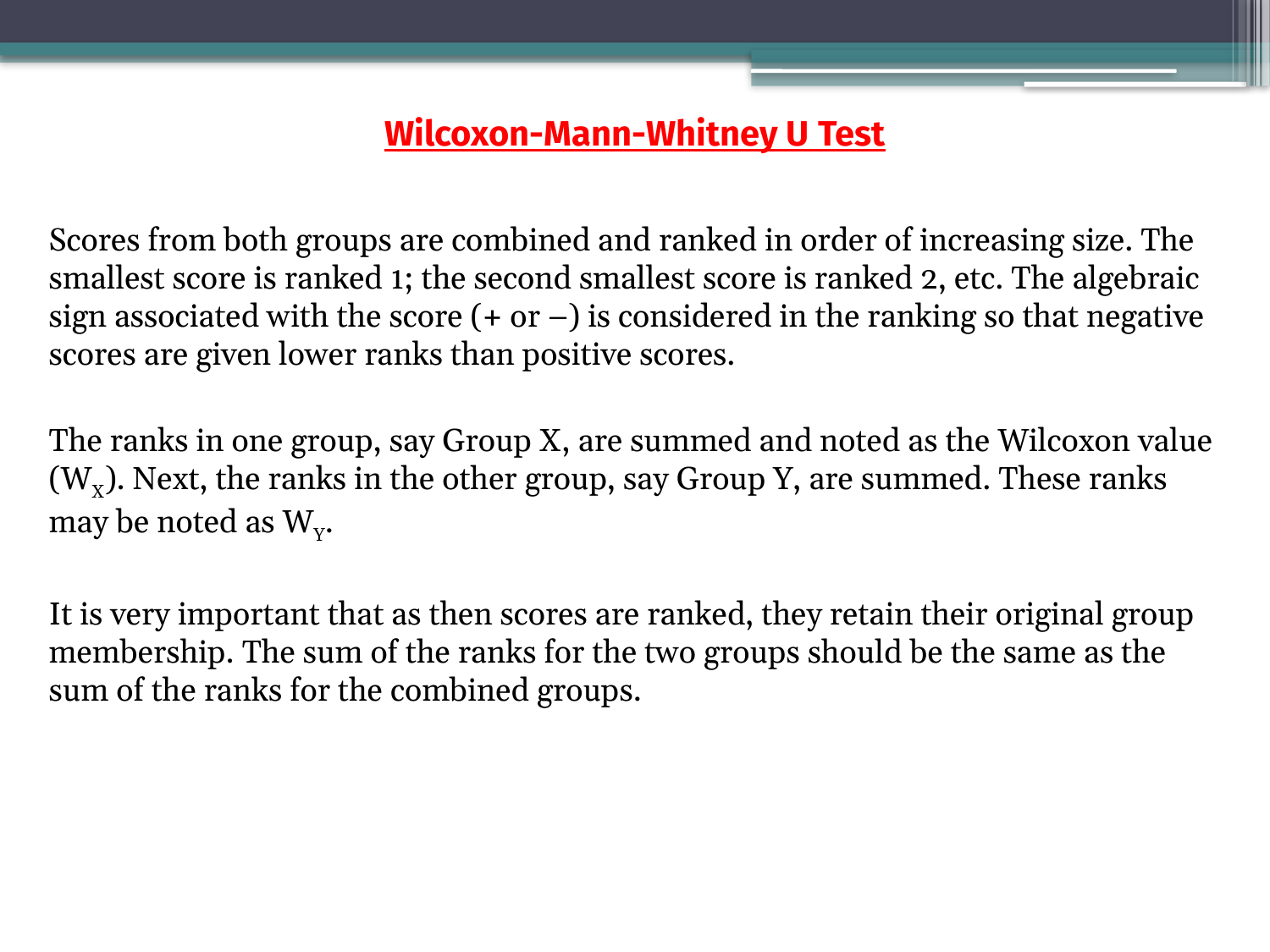

# Wilcoxon-Mann-Whitney U Test

Scores from both groups are combined and ranked in order of increasing size. The smallest score is ranked 1; the second smallest score is ranked 2, etc. The algebraic sign associated with the score (+ or –) is considered in the ranking so that negative scores are given lower ranks than positive scores.

The ranks in one group, say Group X, are summed and noted as the Wilcoxon value (WX). Next, the ranks in the other group, say Group Y, are summed. These ranks may be noted as WY.

It is very important that as then scores are ranked, they retain their original group membership. The sum of the ranks for the two groups should be the same as the sum of the ranks for the combined groups.